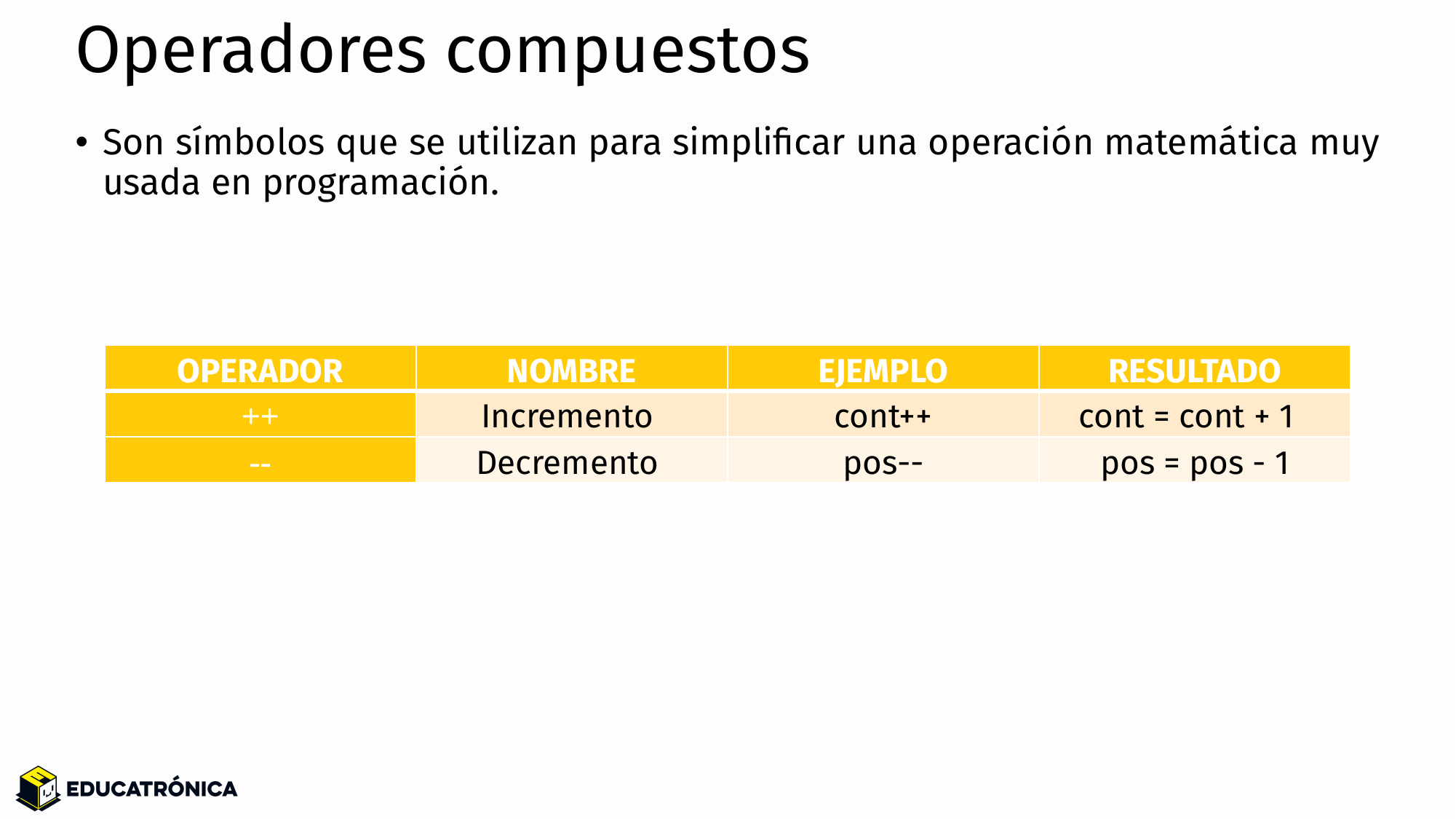

# Operadores compuestos
Son símbolos que se utilizan para simplificar una operación matemática muy usada en programación.

| OPERADOR | NOMBRE | EJEMPLO | RESULTADO |
| --- | --- | --- | --- |
| ++ | Incremento | cont++ | cont = cont + 1 |
| -- | Decremento | pos-- | pos = pos - 1 |